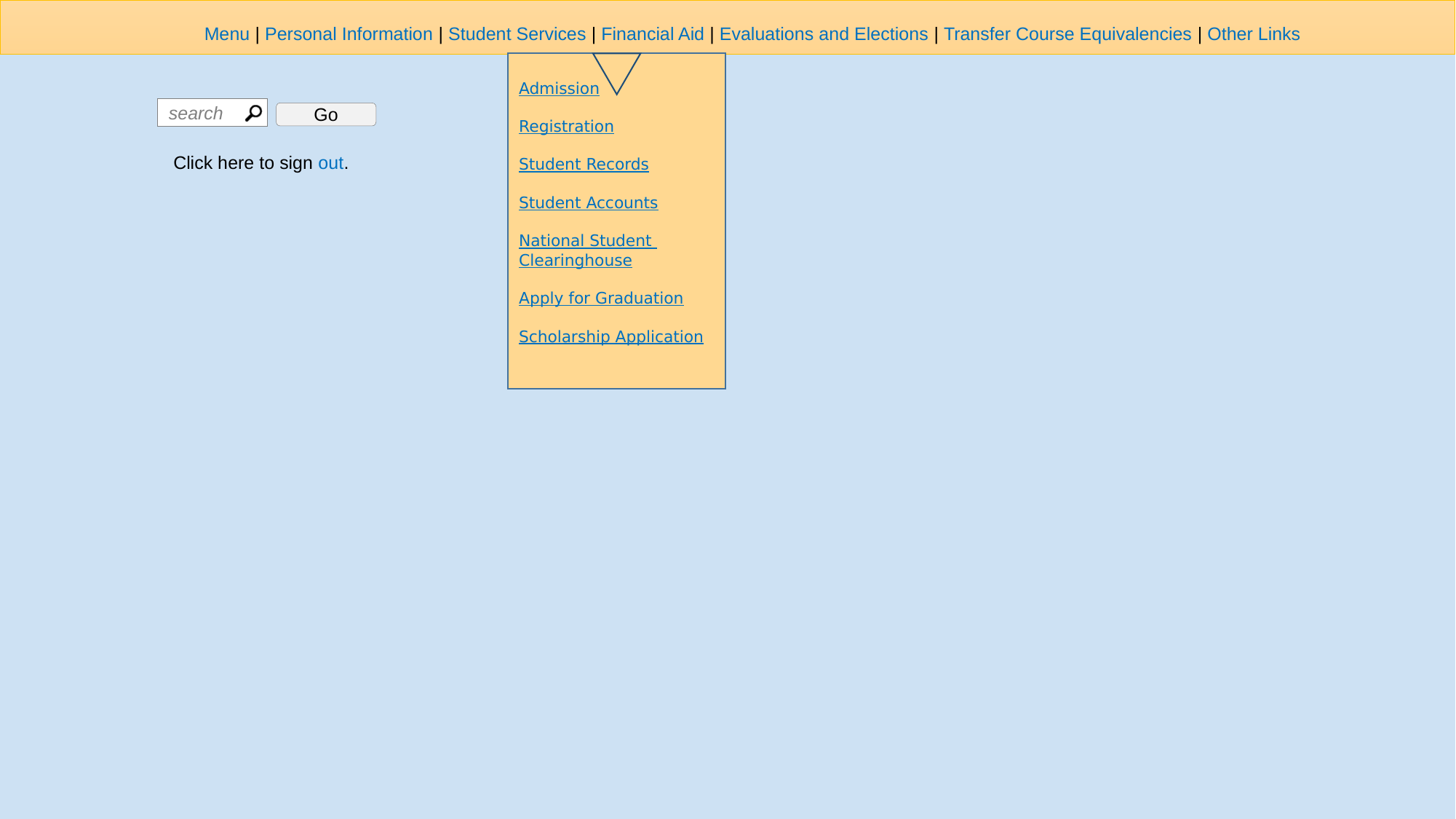

Admission

Registration

Student Records

Student Accounts

National Student
Clearinghouse

Apply for Graduation

Scholarship Application